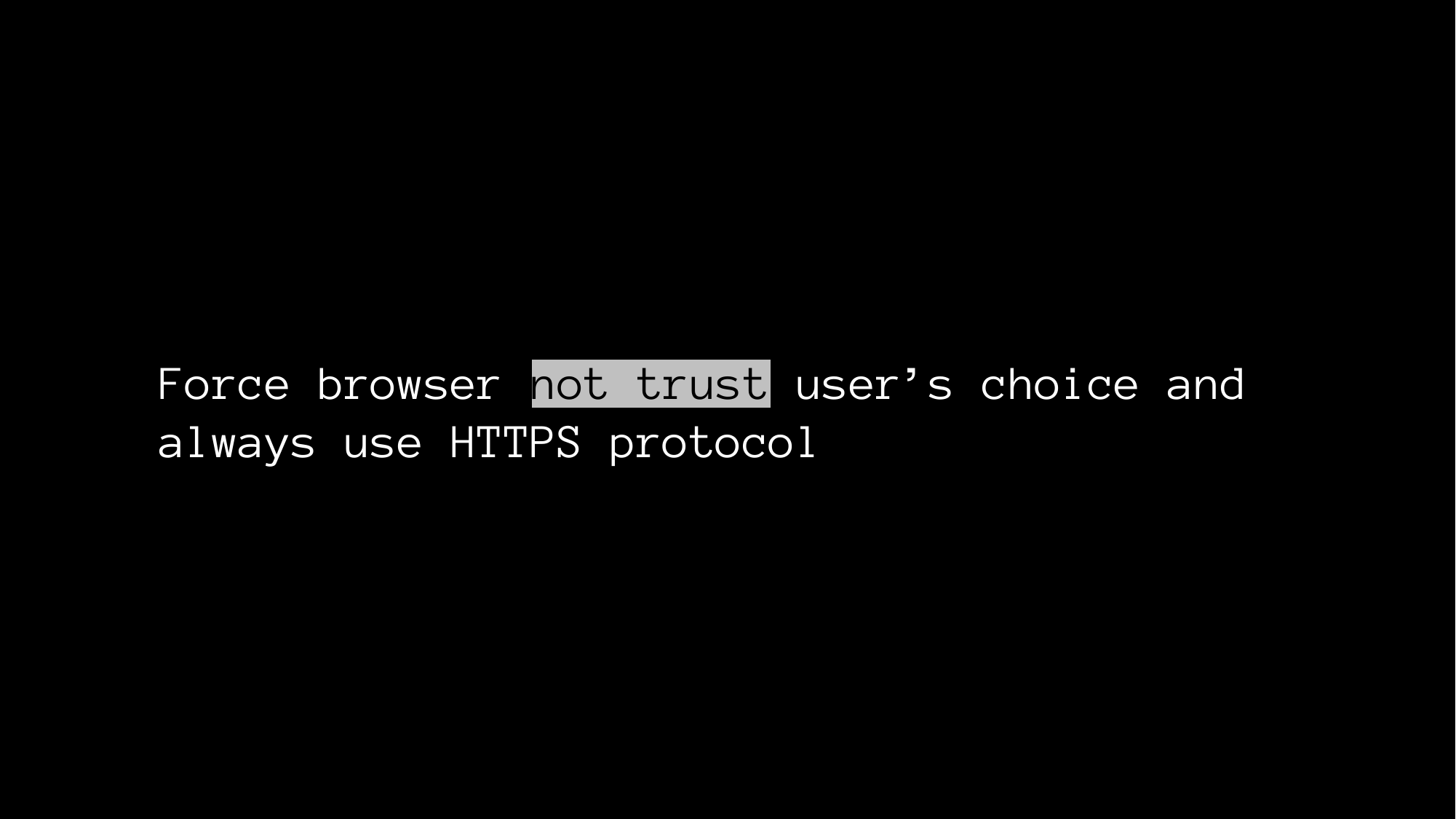

Force browser not trust user’s choice and always use HTTPS protocol